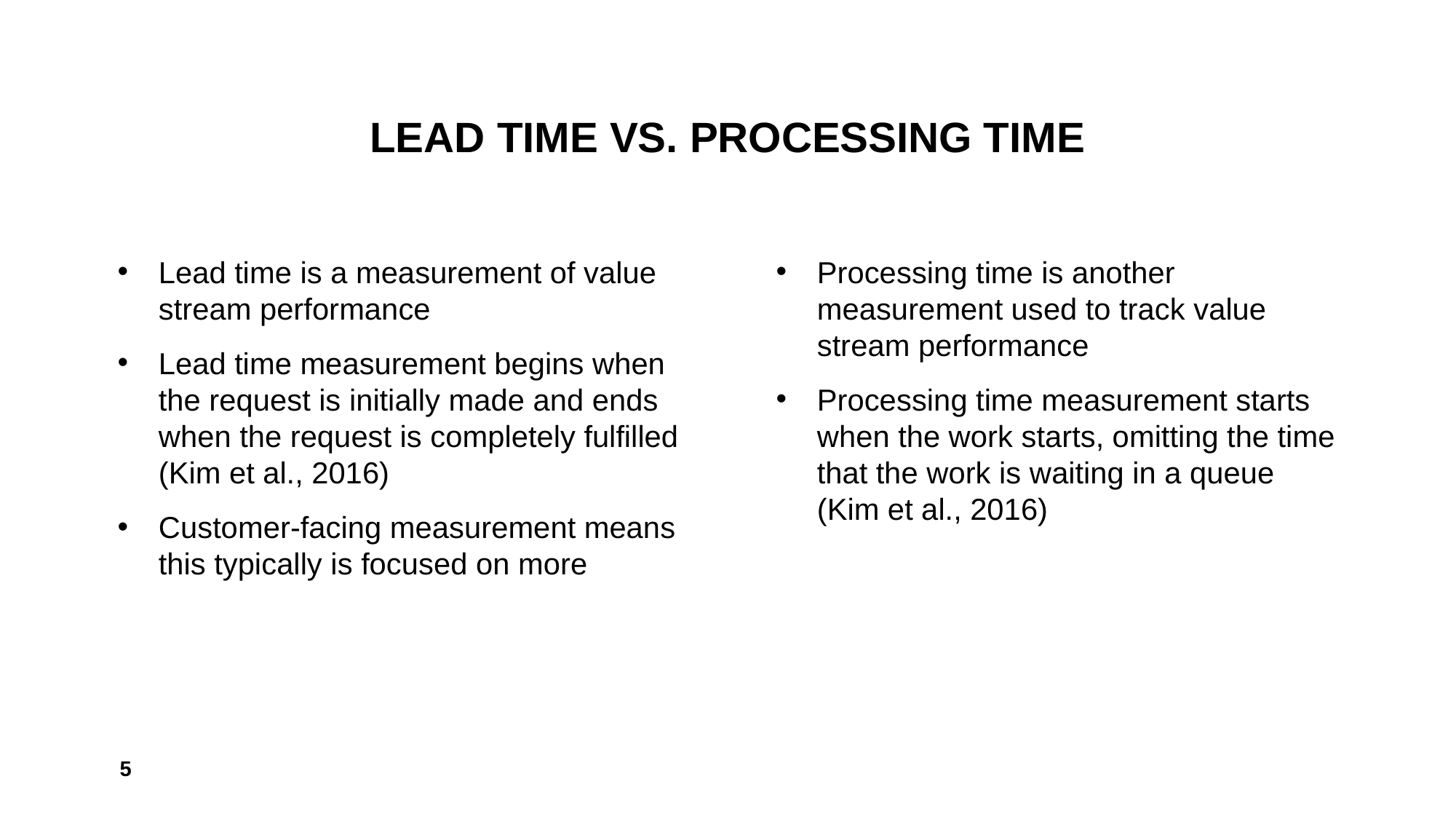

# Lead Time vs. processing time
Lead time is a measurement of value stream performance
Lead time measurement begins when the request is initially made and ends when the request is completely fulfilled (Kim et al., 2016)
Customer-facing measurement means this typically is focused on more
Processing time is another measurement used to track value stream performance
Processing time measurement starts when the work starts, omitting the time that the work is waiting in a queue (Kim et al., 2016)

5